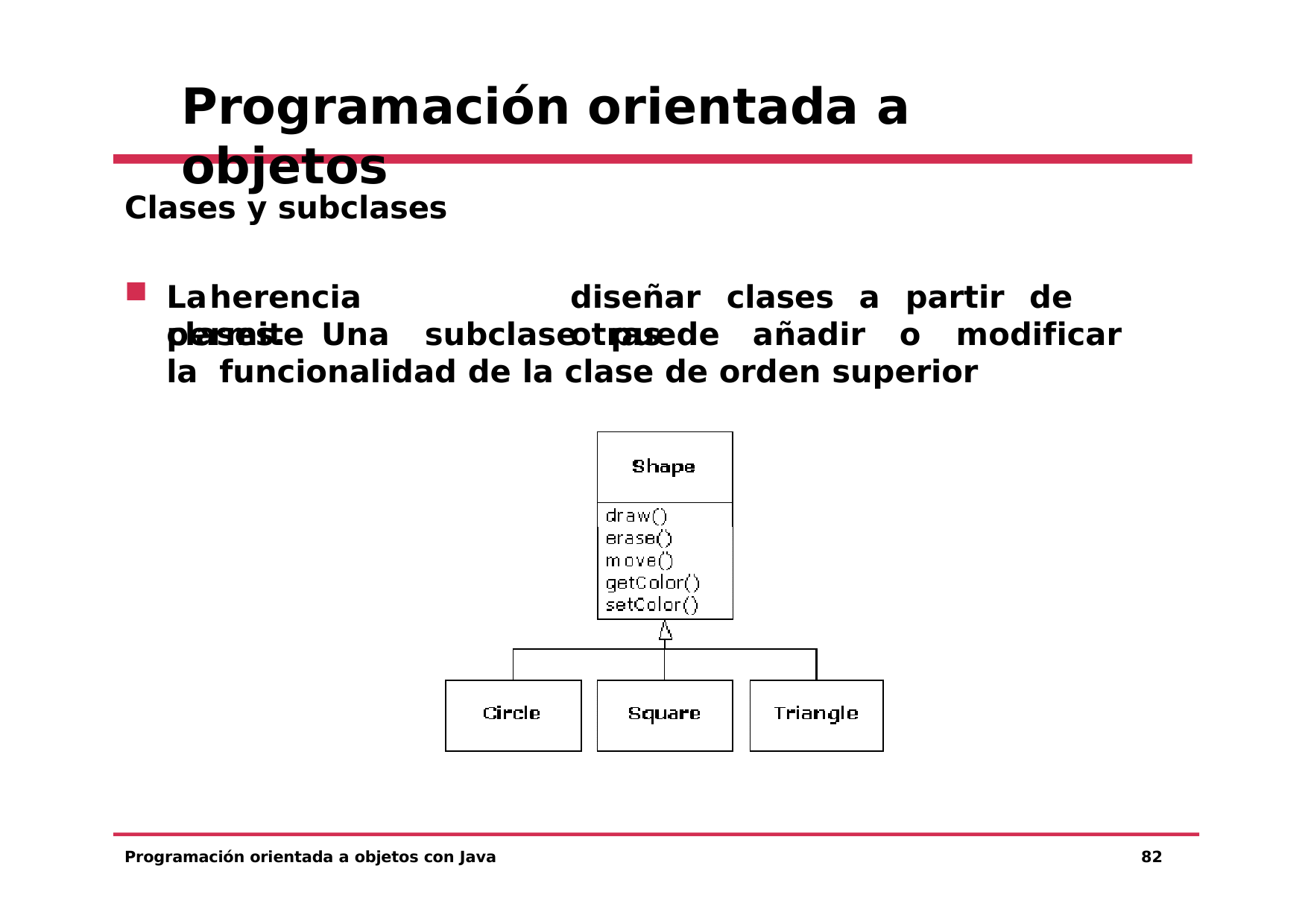

# Programación orientada a objetos
Clases y subclases
La	herencia	permite
diseñar	clases	a	partir	de	otras
clases.	Una	subclase	puede	añadir	o	modificar	la  funcionalidad de la clase de orden superior

Programación orientada a objetos con Java
82